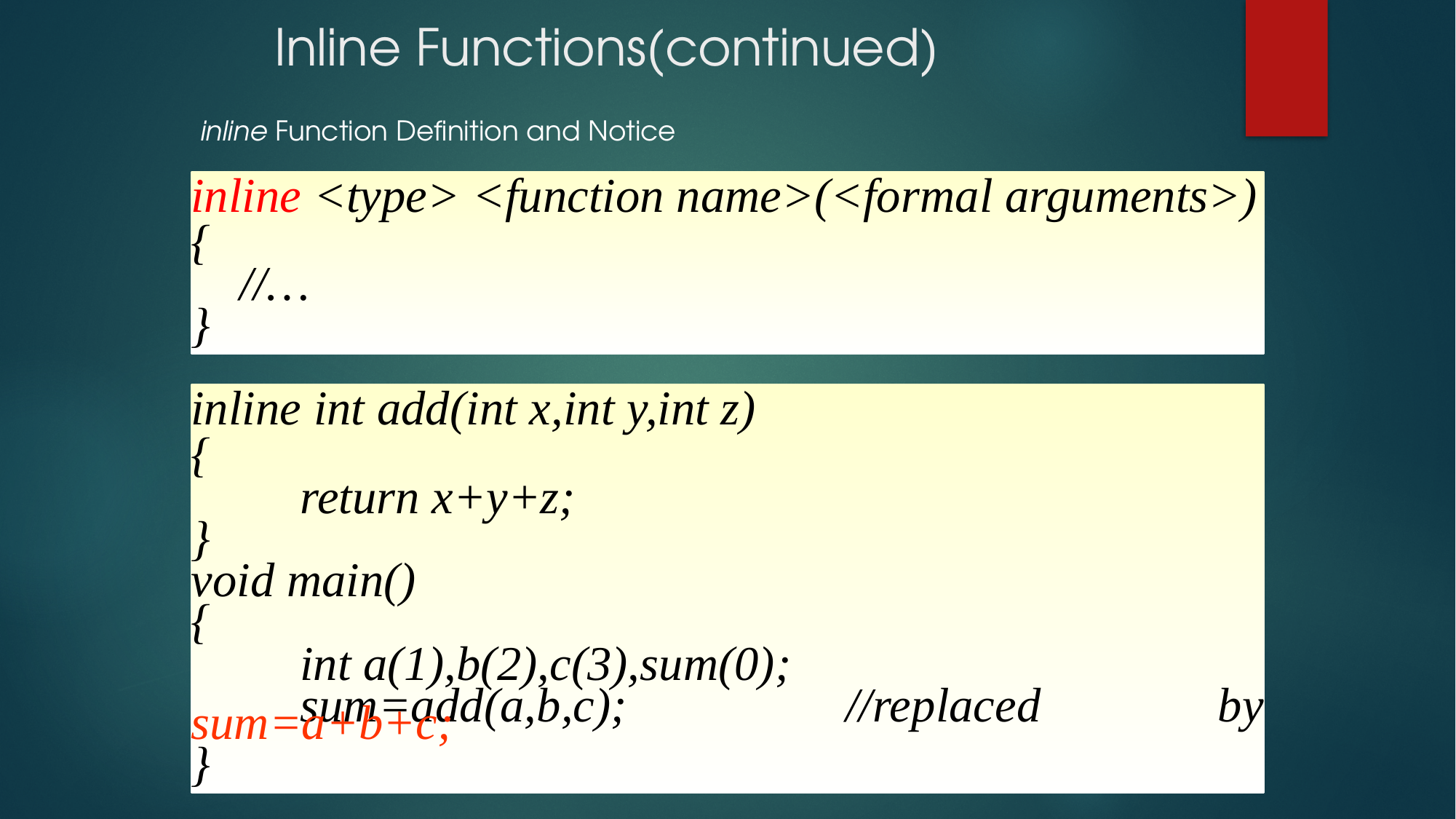

# Inline Functions(continued)
inline Function Definition and Notice
inline <type> <function name>(<formal arguments>)
{
    //…
}
inline int add(int x,int y,int z)
{
	return x+y+z;
}
void main()
{
	int a(1),b(2),c(3),sum(0);
	sum=add(a,b,c);		//replaced by sum=a+b+c;
}